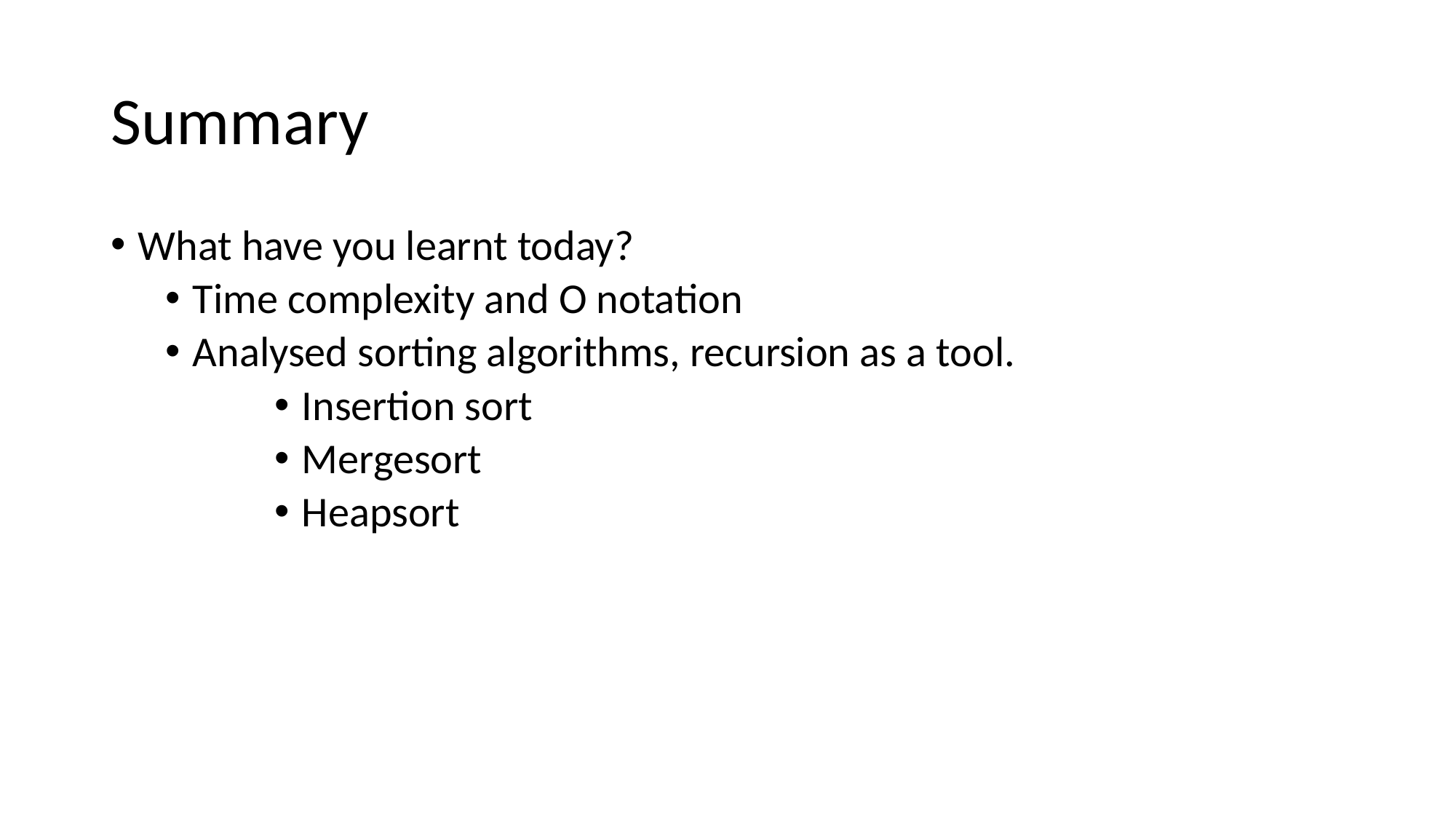

# Summary
What have you learnt today?
Time complexity and O notation
Analysed sorting algorithms, recursion as a tool.
Insertion sort
Mergesort
Heapsort